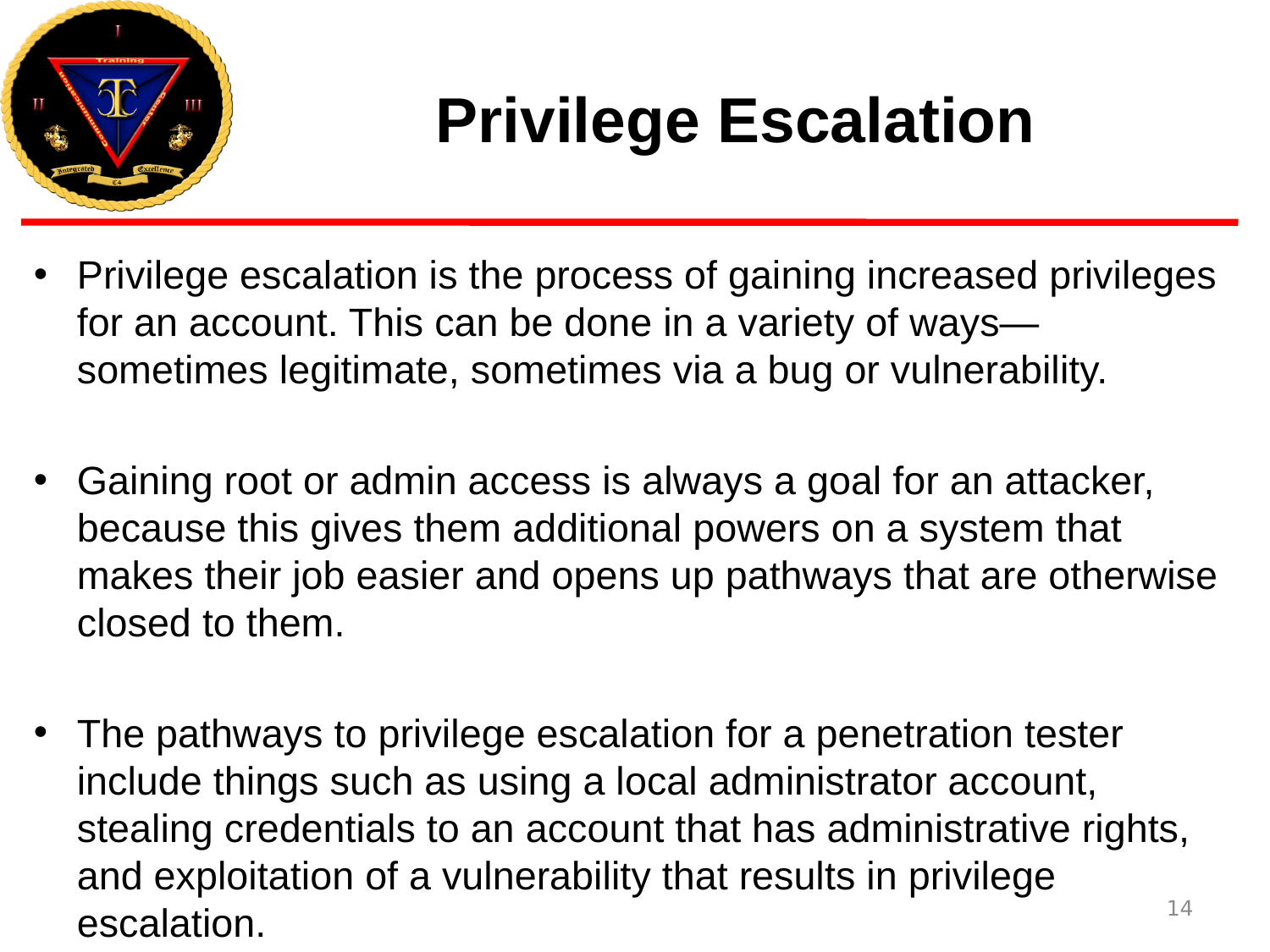

# Privilege Escalation
Privilege escalation is the process of gaining increased privileges for an account. This can be done in a variety of ways—sometimes legitimate, sometimes via a bug or vulnerability.

Gaining root or admin access is always a goal for an attacker, because this gives them additional powers on a system that makes their job easier and opens up pathways that are otherwise closed to them.

The pathways to privilege escalation for a penetration tester include things such as using a local administrator account, stealing credentials to an account that has administrative rights, and exploitation of a vulnerability that results in privilege escalation.
14